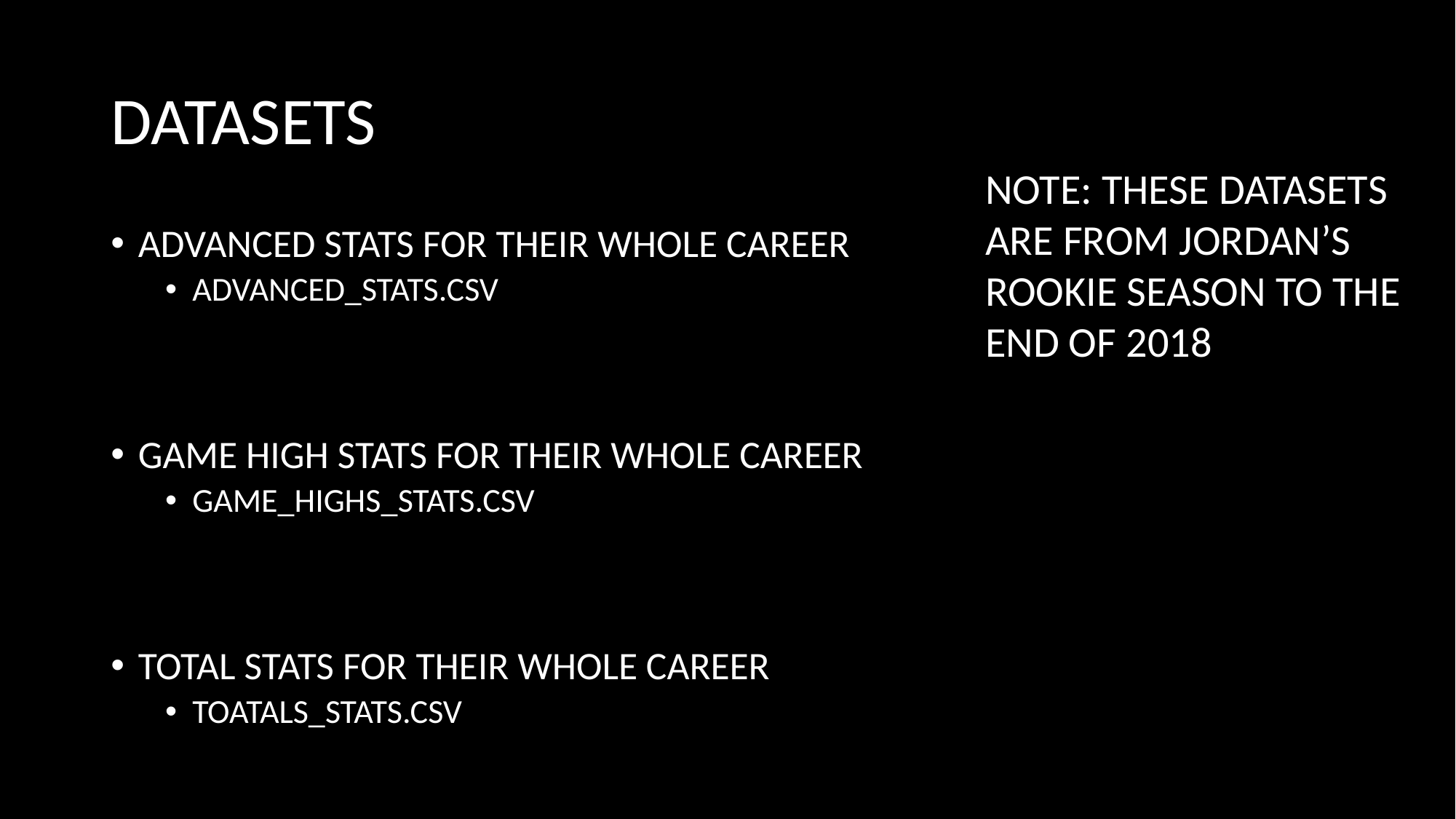

# DATASETS
NOTE: THESE DATASETS ARE FROM JORDAN’S ROOKIE SEASON TO THE END OF 2018
ADVANCED STATS FOR THEIR WHOLE CAREER
ADVANCED_STATS.CSV

GAME HIGH STATS FOR THEIR WHOLE CAREER
GAME_HIGHS_STATS.CSV

TOTAL STATS FOR THEIR WHOLE CAREER
TOATALS_STATS.CSV